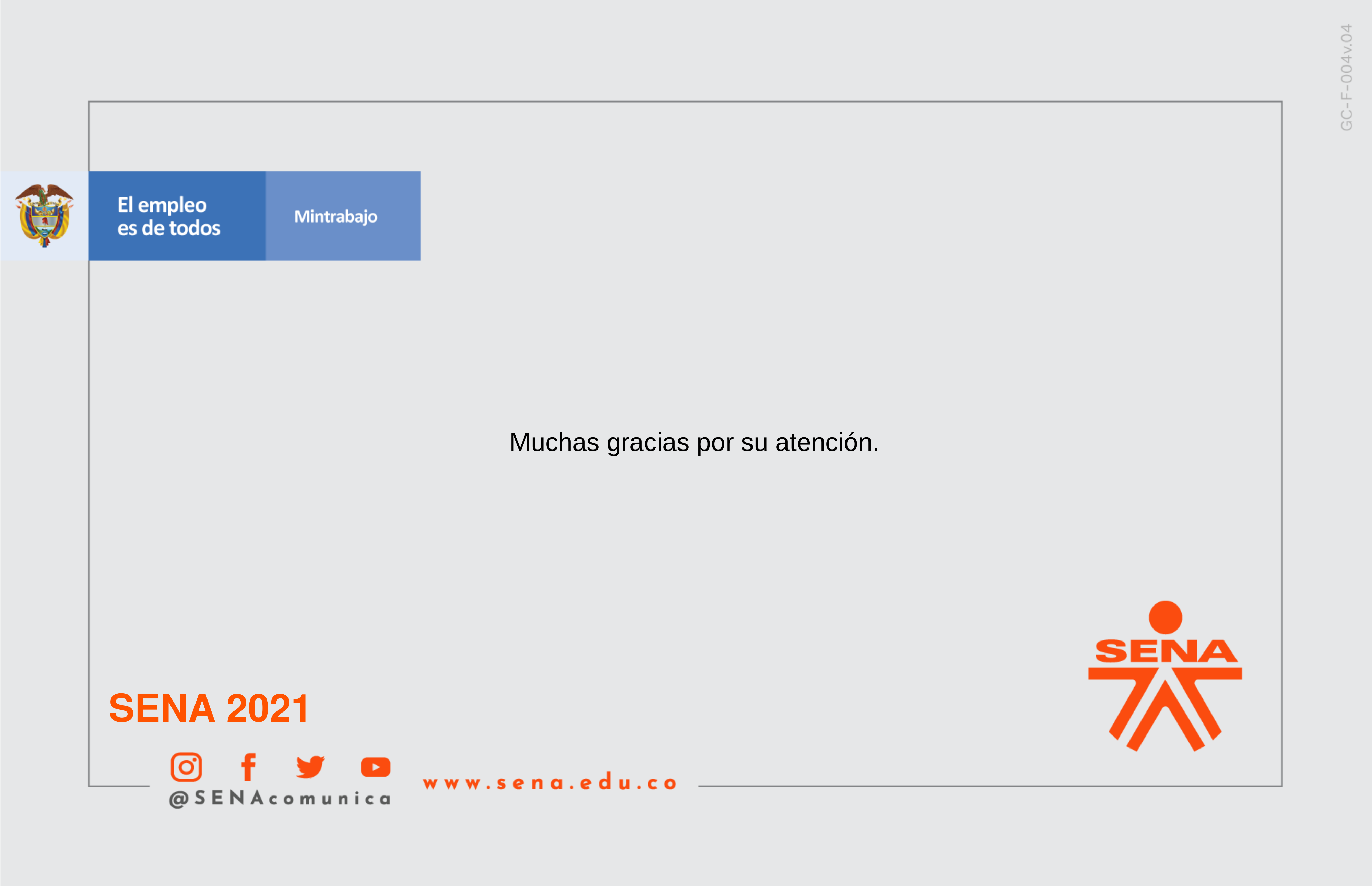

Muchas gracias por su atención.
SENA 2021